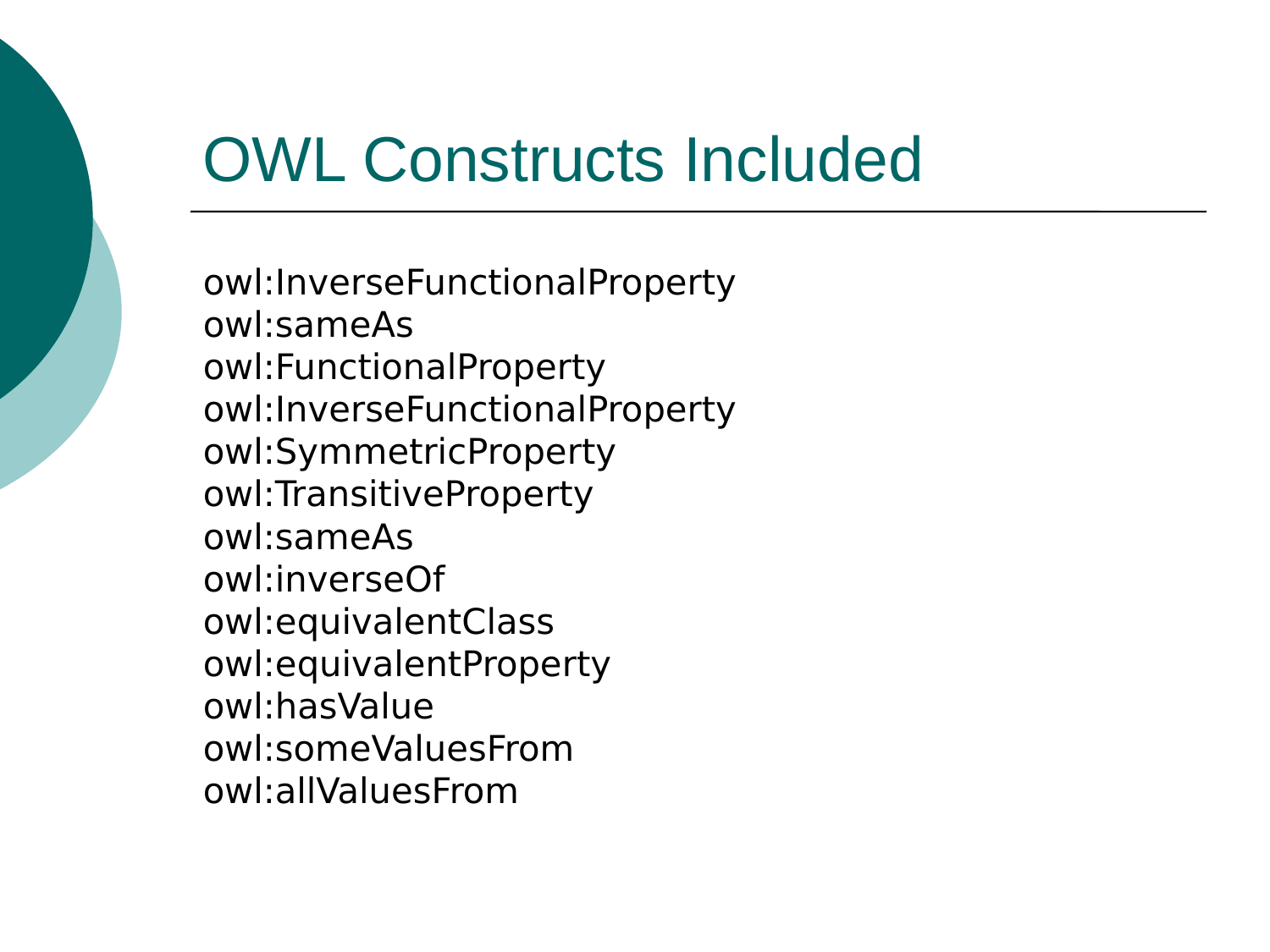

# OWL Constructs Included
owl:InverseFunctionalProperty
owl:sameAs
owl:FunctionalProperty
owl:InverseFunctionalProperty
owl:SymmetricProperty
owl:TransitiveProperty
owl:sameAs
owl:inverseOf
owl:equivalentClass
owl:equivalentProperty
owl:hasValue
owl:someValuesFrom
owl:allValuesFrom
17